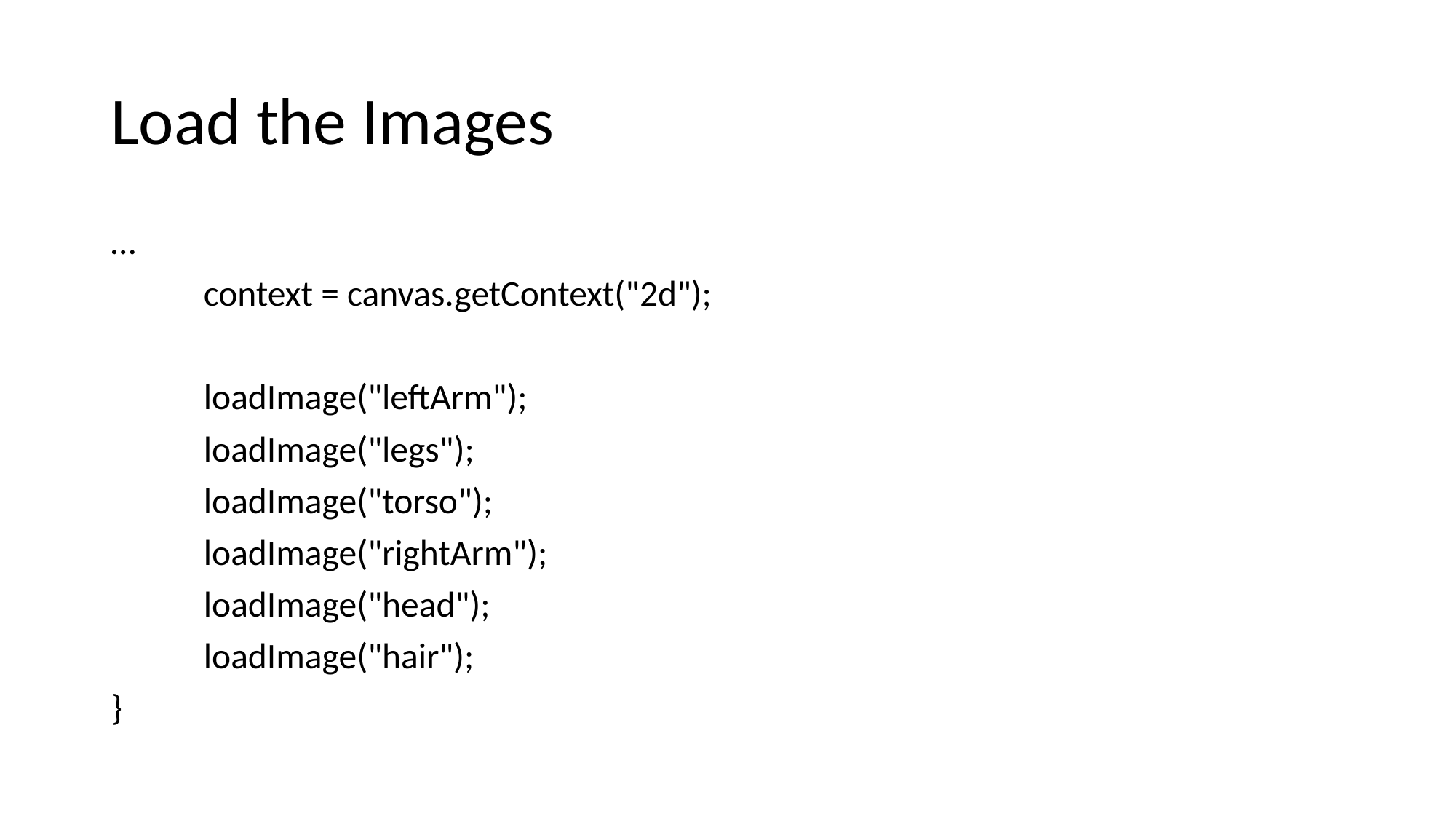

# Load the Images
…
	context = canvas.getContext("2d");

	loadImage("leftArm");
	loadImage("legs");
	loadImage("torso");
	loadImage("rightArm");
	loadImage("head");
	loadImage("hair");
}